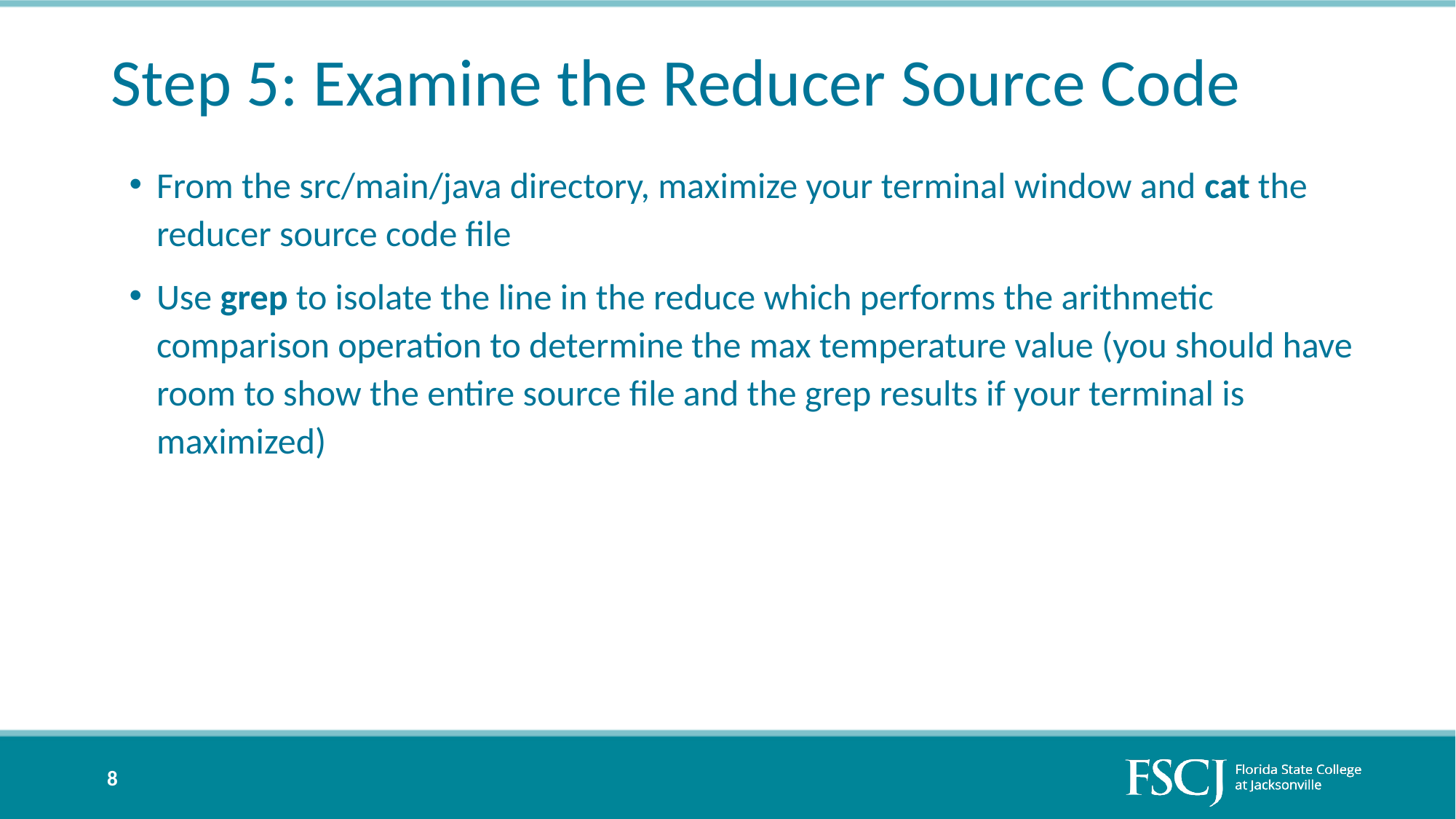

# Step 5: Examine the Reducer Source Code

From the src/main/java directory, maximize your terminal window and cat the reducer source code file
Use grep to isolate the line in the reduce which performs the arithmetic comparison operation to determine the max temperature value (you should have room to show the entire source file and the grep results if your terminal is maximized)